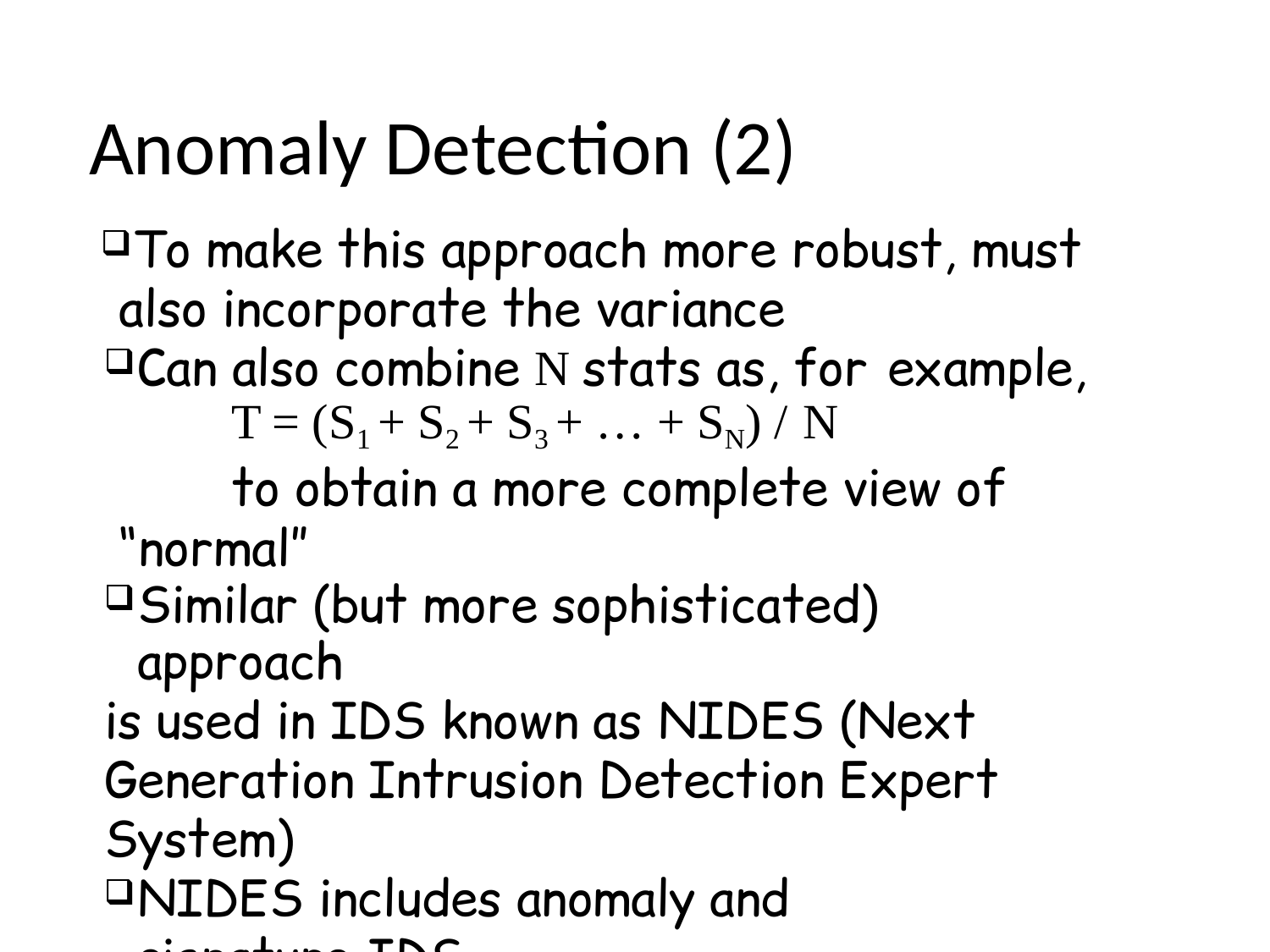

# Anomaly Detection (2)
To make this approach more robust, must  also incorporate the variance
Can also combine N stats as, for example,
T = (S1 + S2 + S3 + … + SN) / N
to obtain a more complete view of  “normal”
Similar (but more sophisticated) approach
is used in IDS known as NIDES (Next Generation Intrusion Detection Expert System)
NIDES includes anomaly and signature IDS